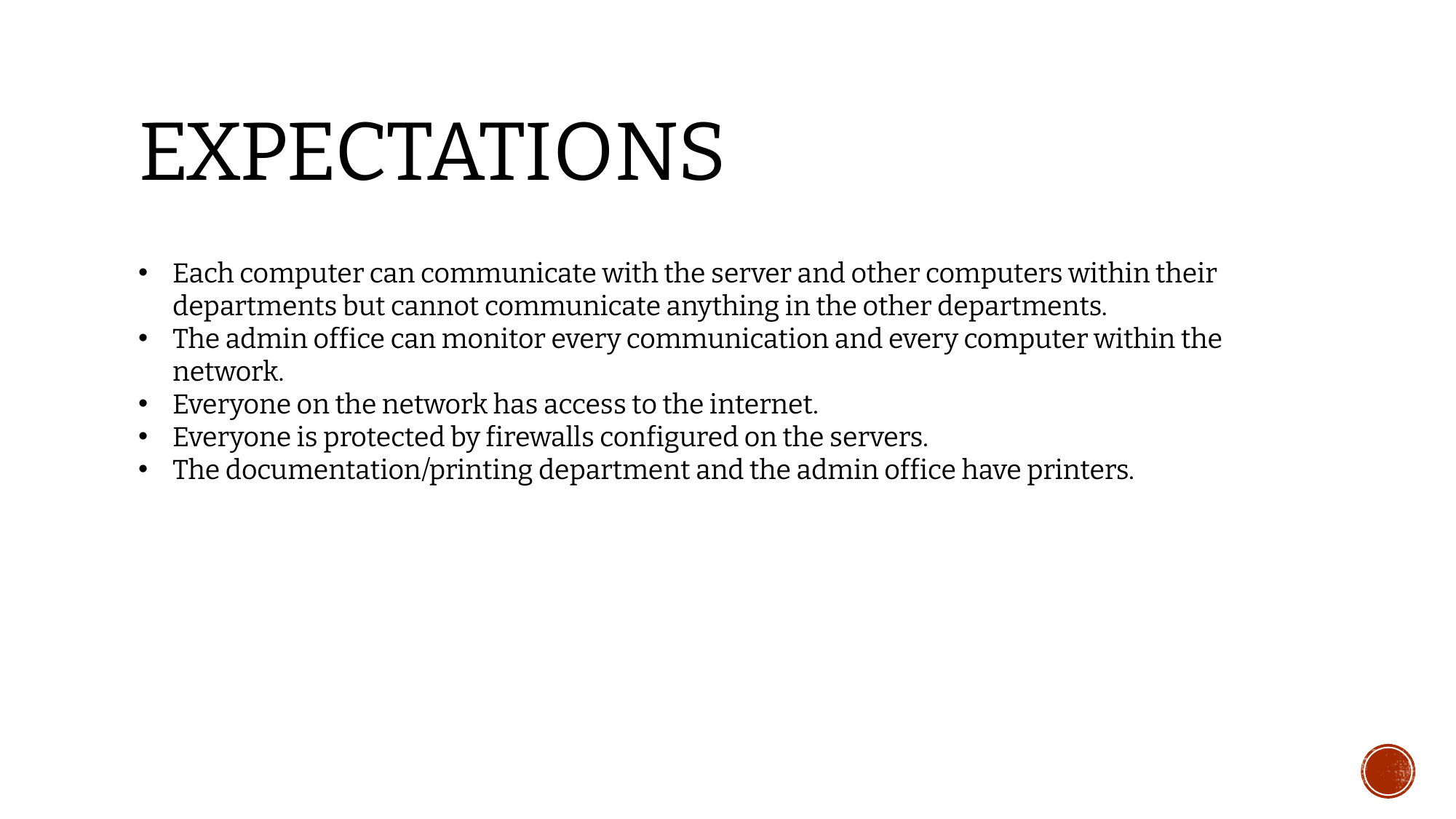

# Expectations
Each computer can communicate with the server and other computers within their departments but cannot communicate anything in the other departments.
The admin office can monitor every communication and every computer within the network.
Everyone on the network has access to the internet.
Everyone is protected by firewalls configured on the servers.
The documentation/printing department and the admin office have printers.